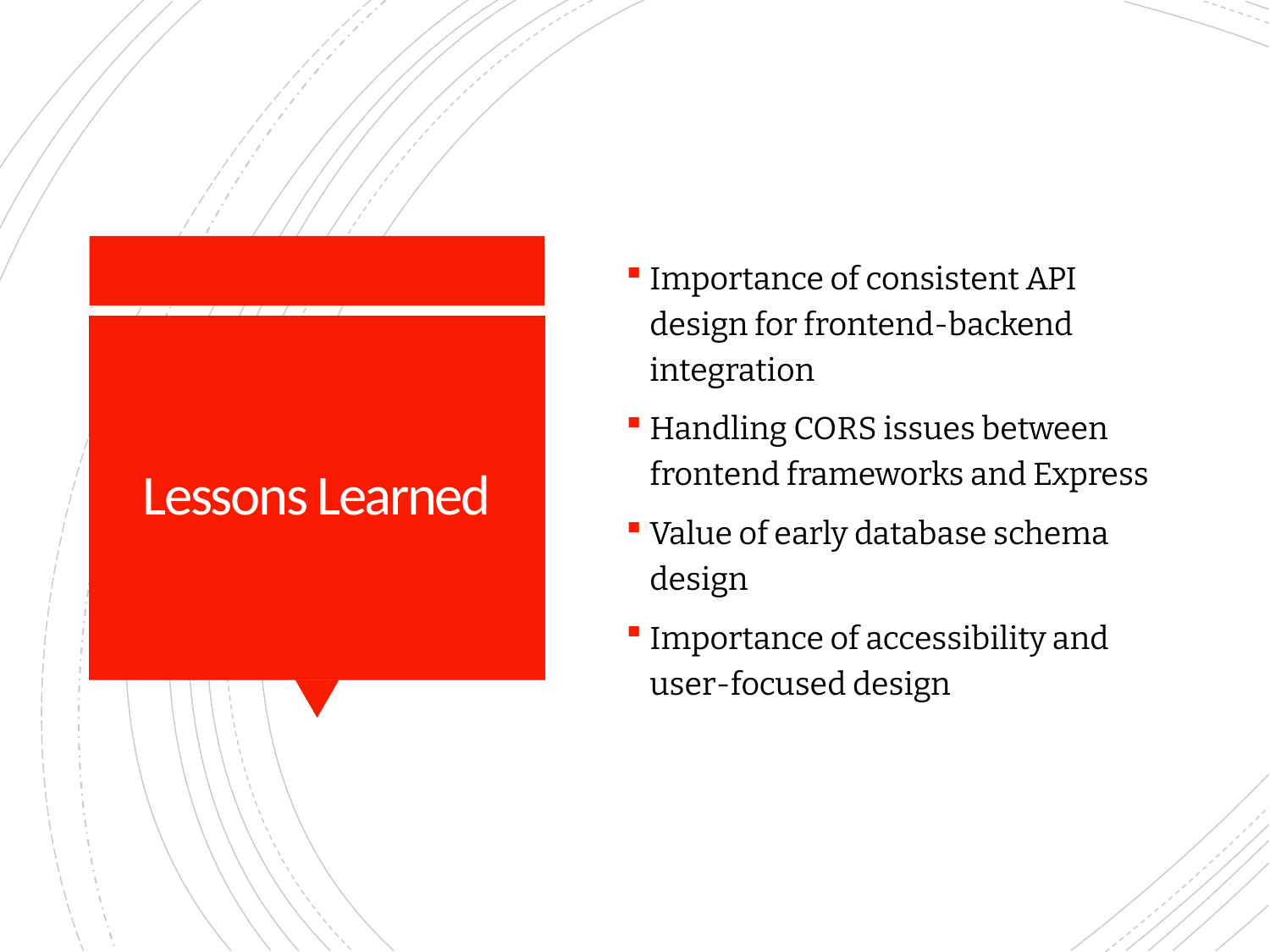

Importance of consistent API design for frontend-backend integration
Handling CORS issues between frontend frameworks and Express
Value of early database schema design
Importance of accessibility and user-focused design
# Lessons Learned